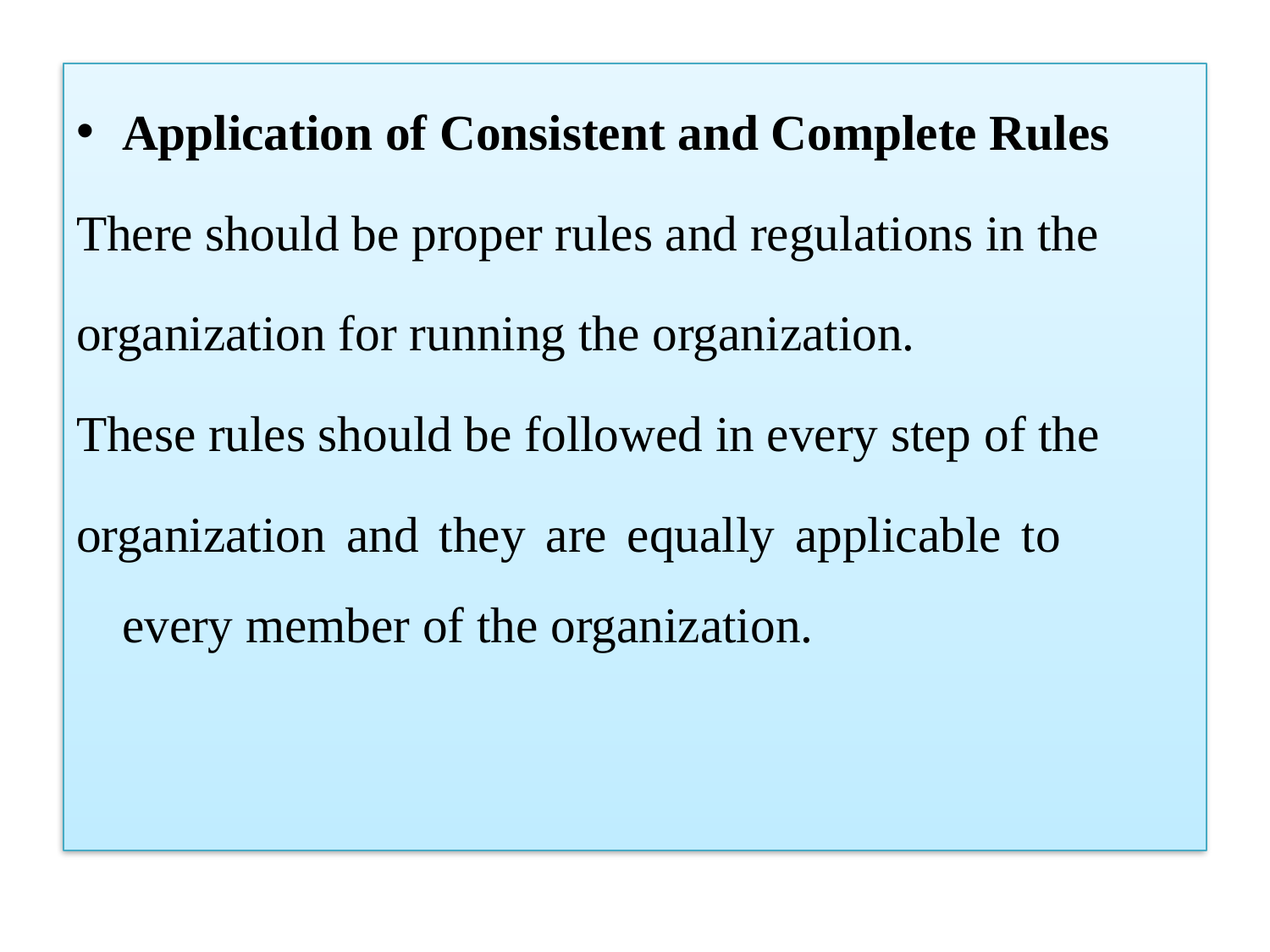

Application of Consistent and Complete Rules
There should be proper rules and regulations in the
organization for running the organization.
These rules should be followed in every step of the
organization and they are equally applicable to 	 every member of the organization.